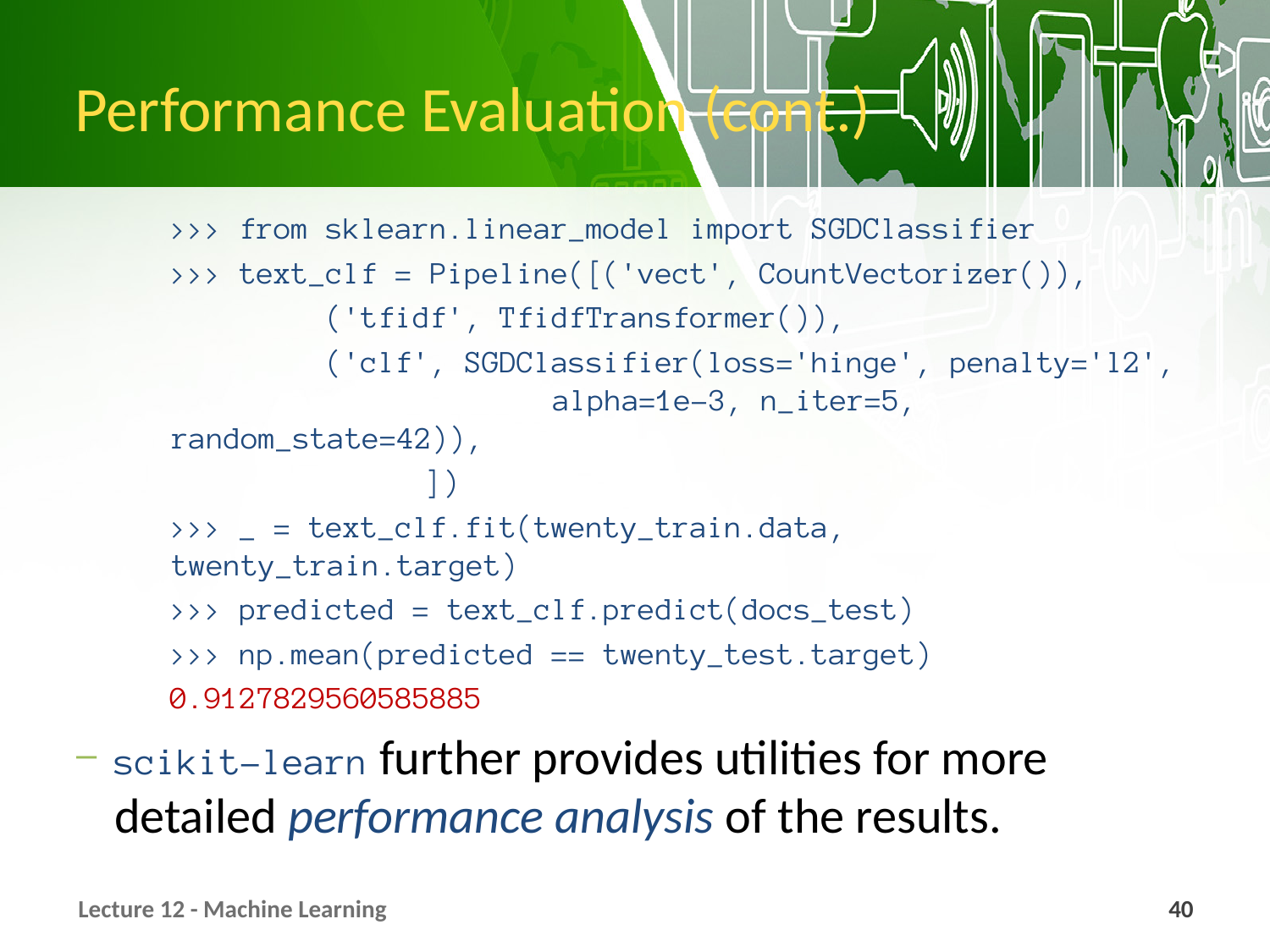

# Performance Evaluation (cont.)
>>> from sklearn.linear_model import SGDClassifier
>>> text_clf = Pipeline([('vect', CountVectorizer()),
         ('tfidf', TfidfTransformer()),
         ('clf', SGDClassifier(loss='hinge', penalty='l2', 			alpha=1e-3, n_iter=5, random_state=42)),
			])
>>> _ = text_clf.fit(twenty_train.data, twenty_train.target)
>>> predicted = text_clf.predict(docs_test)
>>> np.mean(predicted == twenty_test.target)
0.9127829560585885
scikit-learn further provides utilities for more detailed performance analysis of the results.
Lecture 12 - Machine Learning
40